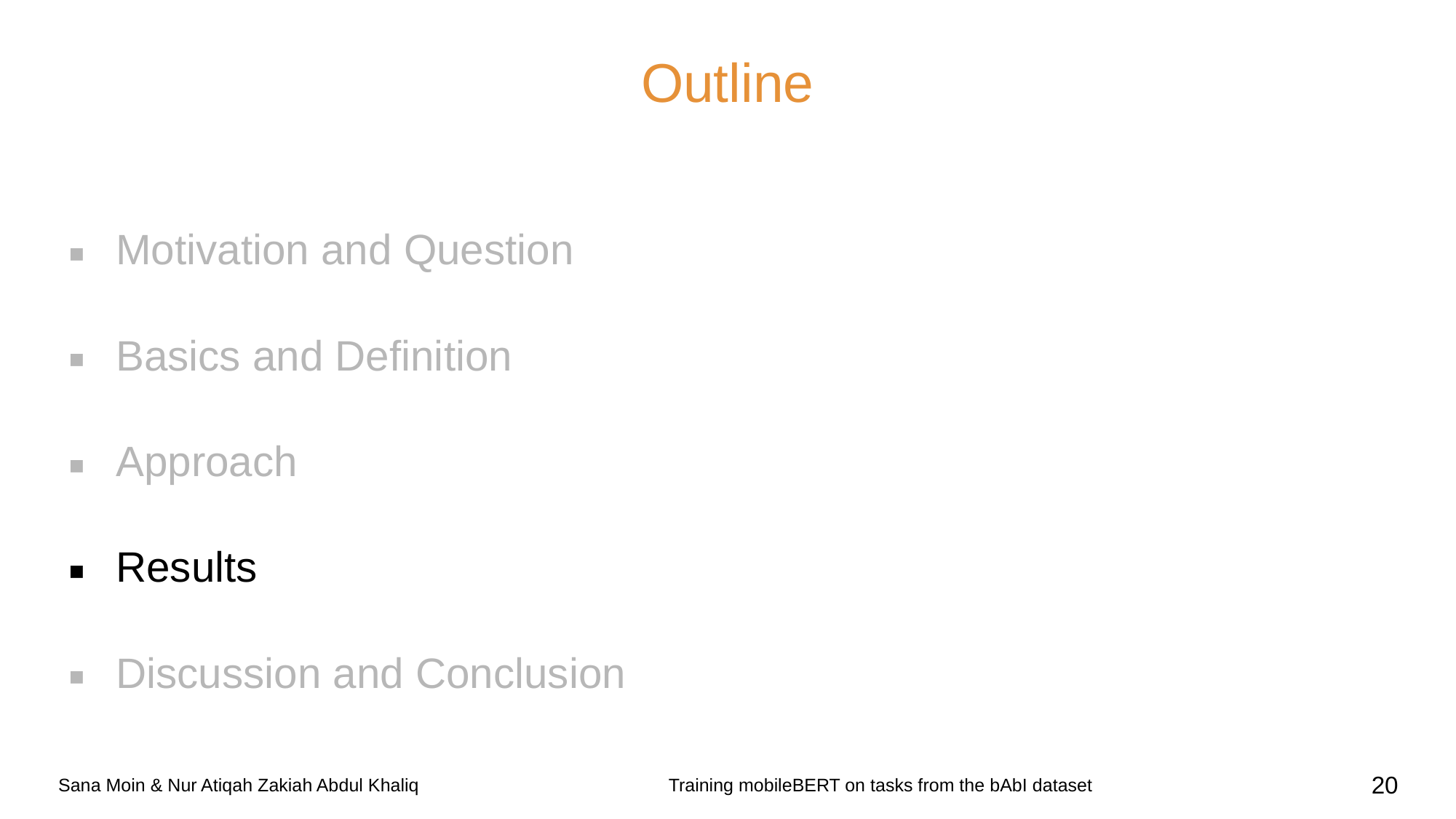

# Outline

Motivation and Question

Basics and Definition

Approach

Results

Discussion and Conclusion

Sana Moin & Nur Atiqah Zakiah Abdul Khaliq
Training mobileBERT on tasks from the bAbI dataset
20